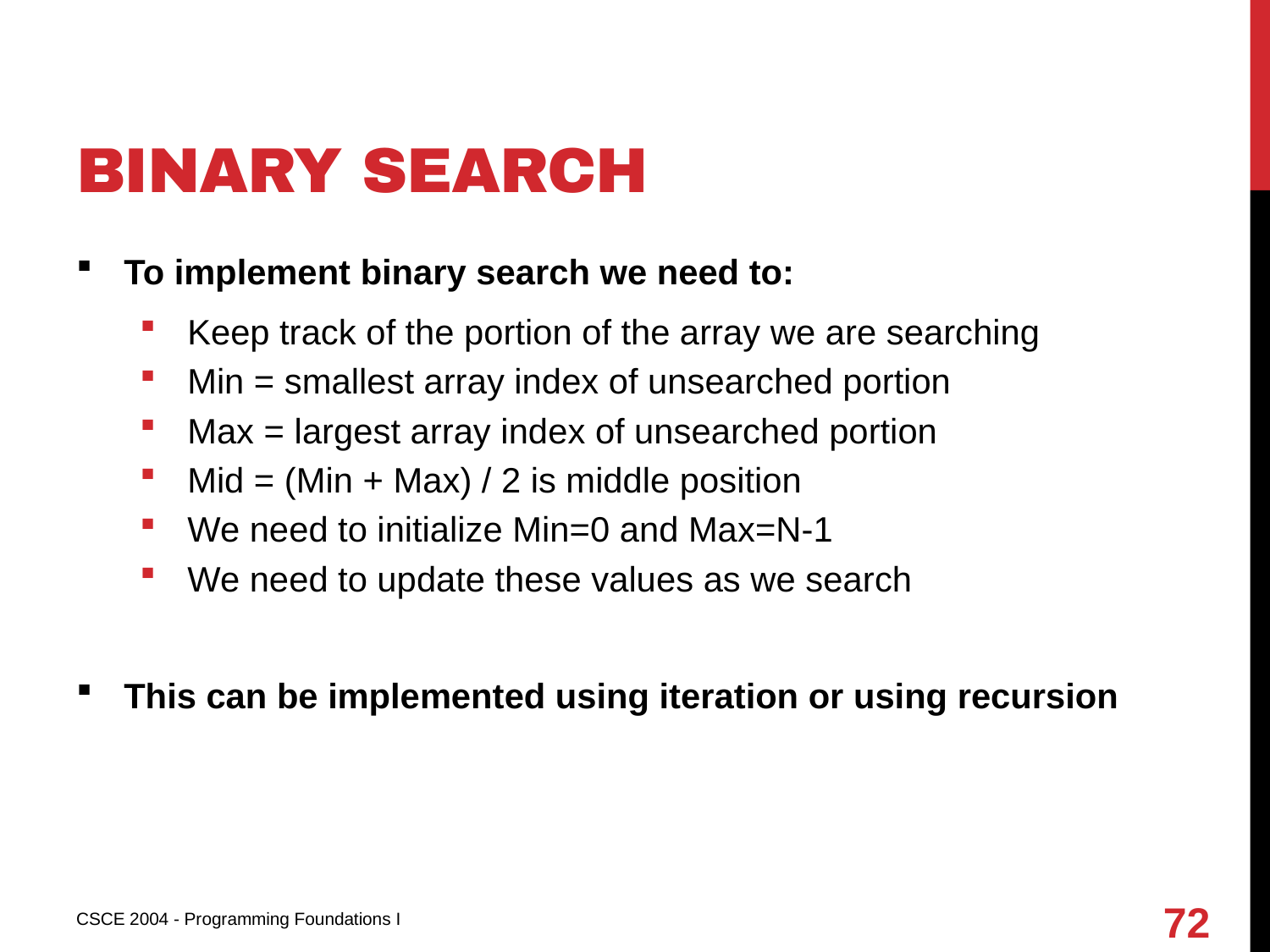

# Binary search
To implement binary search we need to:
Keep track of the portion of the array we are searching
Min = smallest array index of unsearched portion
Max = largest array index of unsearched portion
Mid = (Min + Max) / 2 is middle position
We need to initialize Min=0 and Max=N-1
We need to update these values as we search

This can be implemented using iteration or using recursion
72
CSCE 2004 - Programming Foundations I